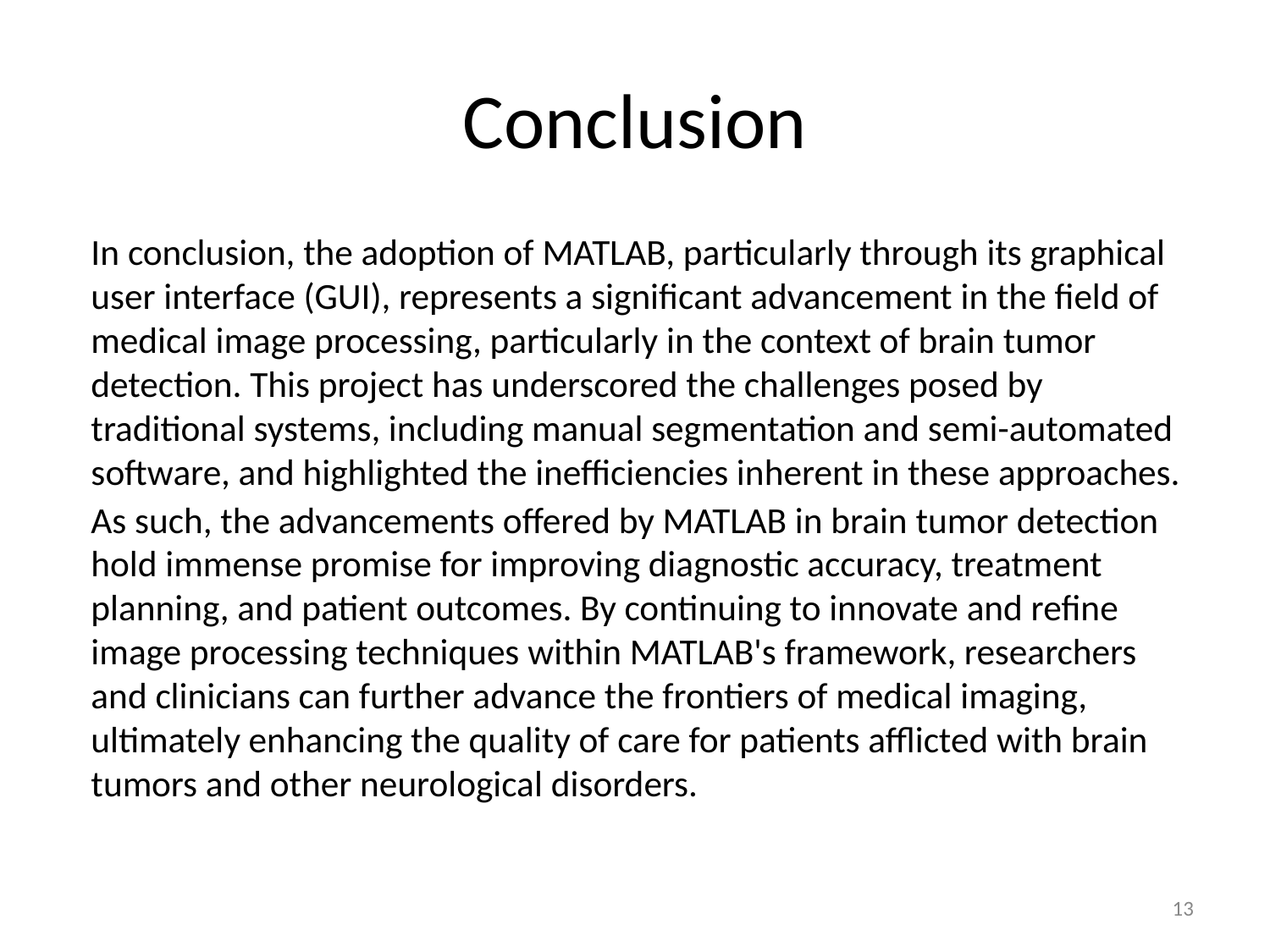

# Conclusion
In conclusion, the adoption of MATLAB, particularly through its graphical user interface (GUI), represents a significant advancement in the field of medical image processing, particularly in the context of brain tumor detection. This project has underscored the challenges posed by traditional systems, including manual segmentation and semi-automated software, and highlighted the inefficiencies inherent in these approaches.
As such, the advancements offered by MATLAB in brain tumor detection hold immense promise for improving diagnostic accuracy, treatment planning, and patient outcomes. By continuing to innovate and refine image processing techniques within MATLAB's framework, researchers and clinicians can further advance the frontiers of medical imaging, ultimately enhancing the quality of care for patients afflicted with brain tumors and other neurological disorders.
13